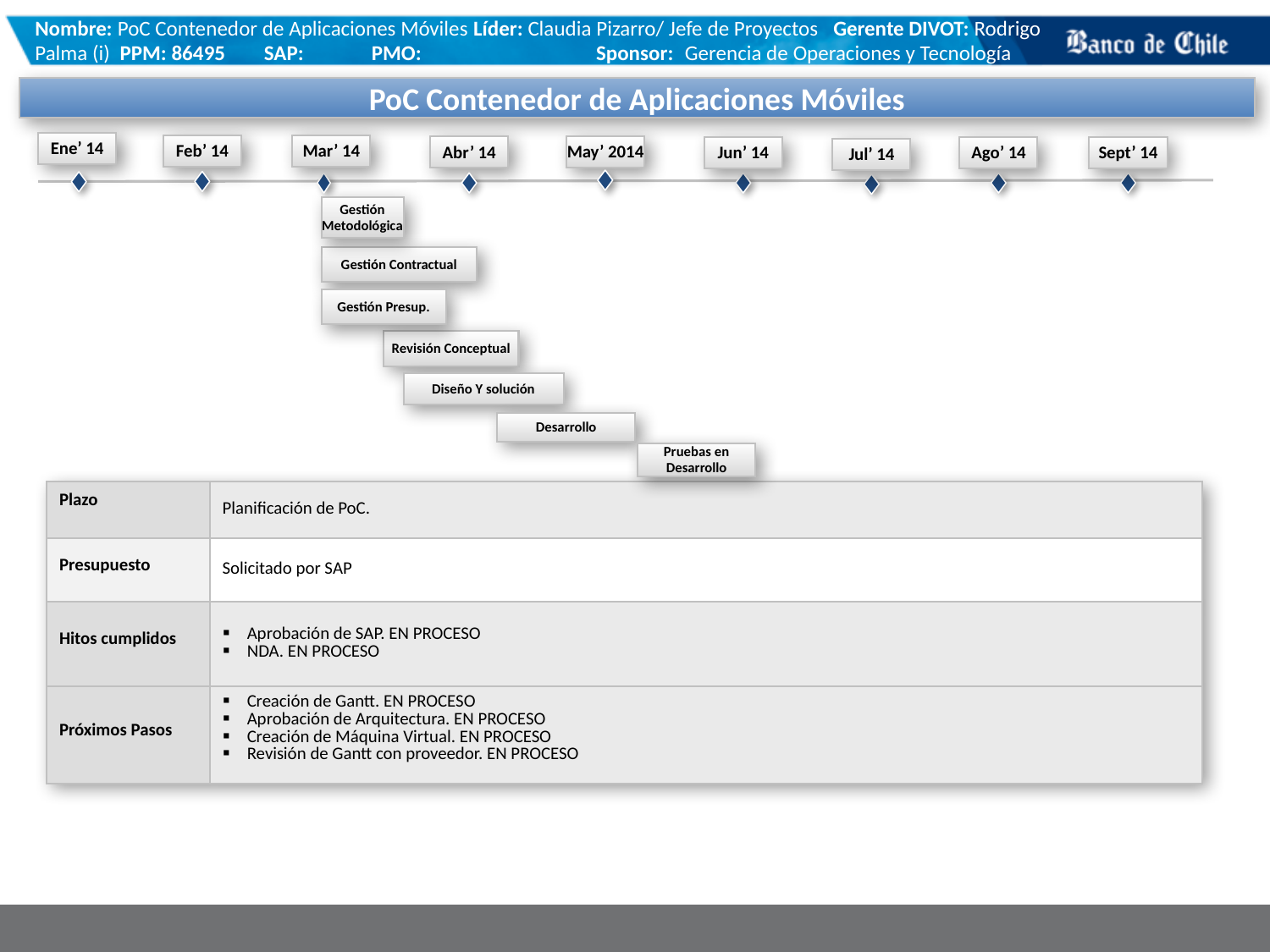

Nombre: PoC Contenedor de Aplicaciones Móviles Líder: Claudia Pizarro/ Jefe de Proyectos   Gerente DIVOT: Rodrigo Palma (i)  PPM: 86495        SAP:              PMO:                                    Sponsor:  Gerencia de Operaciones y Tecnología
PoC Contenedor de Aplicaciones Móviles
Ene’ 14
Mar’ 14
Feb’ 14
May’ 2014
Abr’ 14
Jun’ 14
Ago’ 14
Sept’ 14
Jul’ 14

Gestión Metodológica
Gestión Contractual
Gestión Presup.
Revisión Conceptual
Diseño Y solución
Desarrollo
Pruebas en Desarrollo
| Plazo | Planificación de PoC. |
| --- | --- |
| Presupuesto | Solicitado por SAP |
| Hitos cumplidos | Aprobación de SAP. EN PROCESO NDA. EN PROCESO |
| Próximos Pasos | Creación de Gantt. EN PROCESO Aprobación de Arquitectura. EN PROCESO Creación de Máquina Virtual. EN PROCESO Revisión de Gantt con proveedor. EN PROCESO |